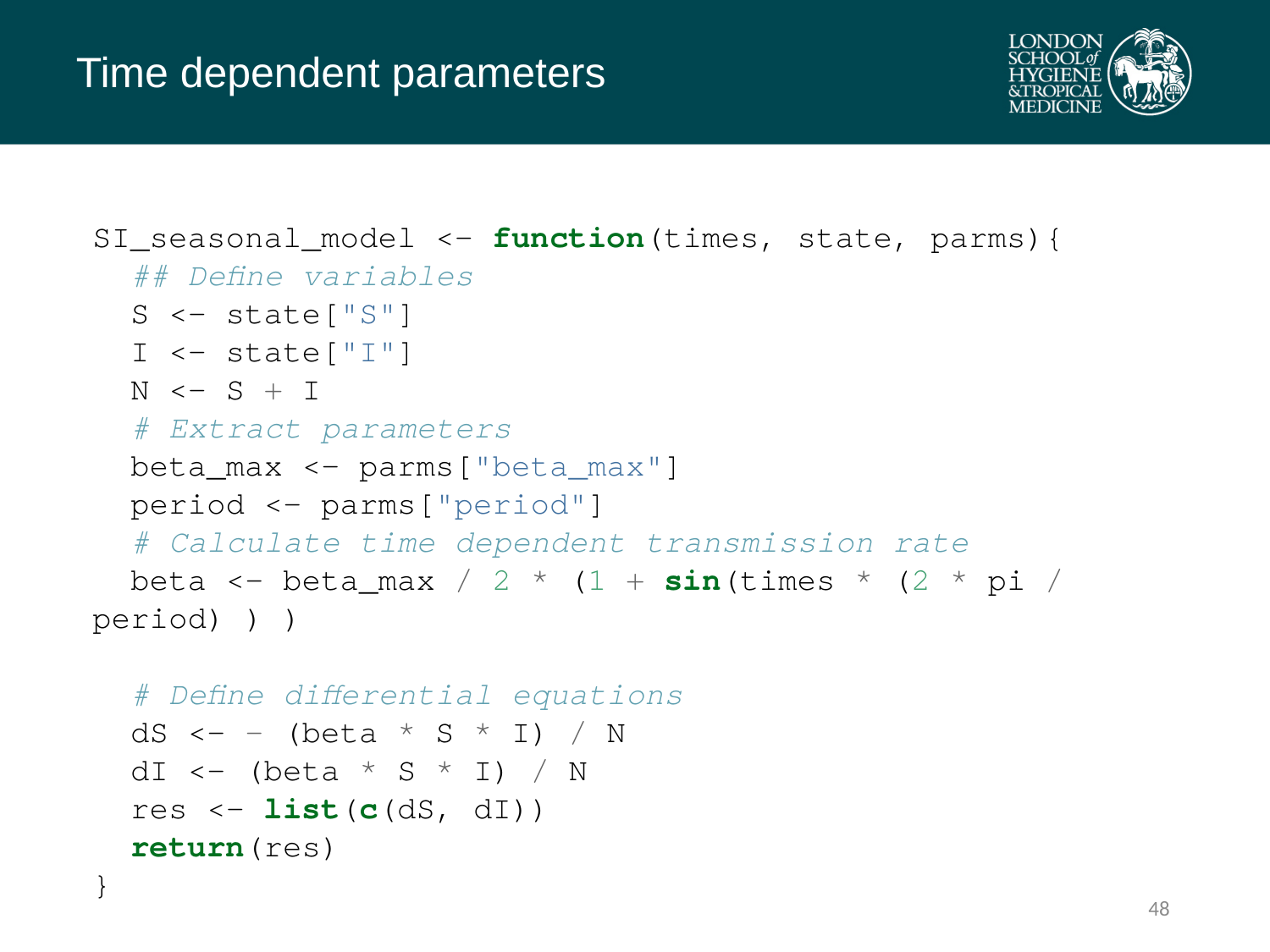

# Time dependent parameters
SI_seasonal_model <- function(times, state, parms){
  ## Define variables
  S <- state["S"]
  I <- state["I"]
  N <- S + I
  # Extract parameters
  beta_max <- parms["beta_max"]
  period <- parms["period"]
  # Calculate time dependent transmission rate
  beta <- beta_max / 2 * (1 + sin(times * (2 * pi / period) ) )
  # Define differential equations
  dS <- - (beta * S * I) / N
  dI <- (beta * S * I) / N
  res <- list(c(dS, dI))
  return(res)
}
48